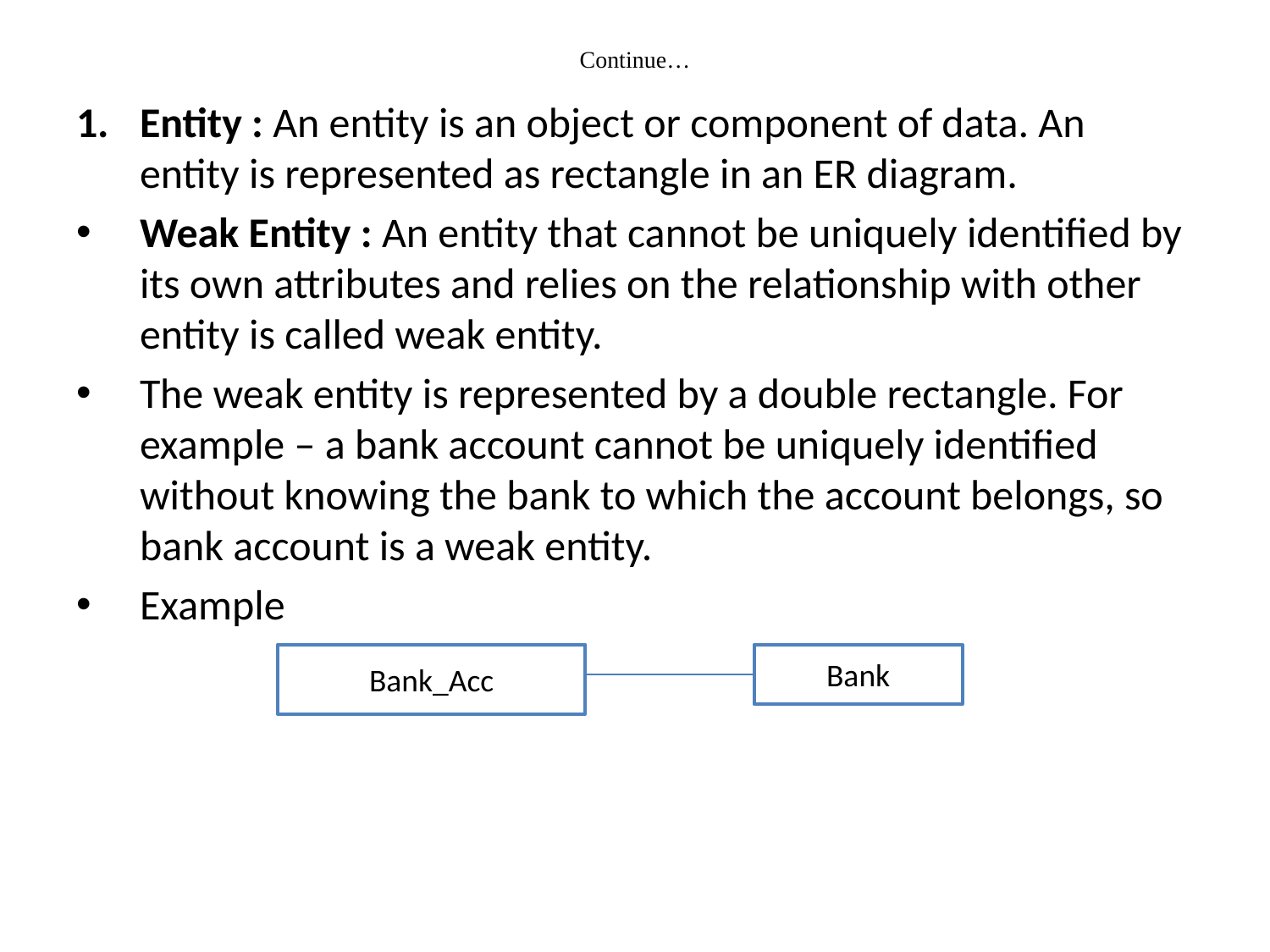

# Continue…
Entity : An entity is an object or component of data. An entity is represented as rectangle in an ER diagram.
Weak Entity : An entity that cannot be uniquely identified by its own attributes and relies on the relationship with other entity is called weak entity.
The weak entity is represented by a double rectangle. For example – a bank account cannot be uniquely identified without knowing the bank to which the account belongs, so bank account is a weak entity.
Example

Bank_Acc
Bank